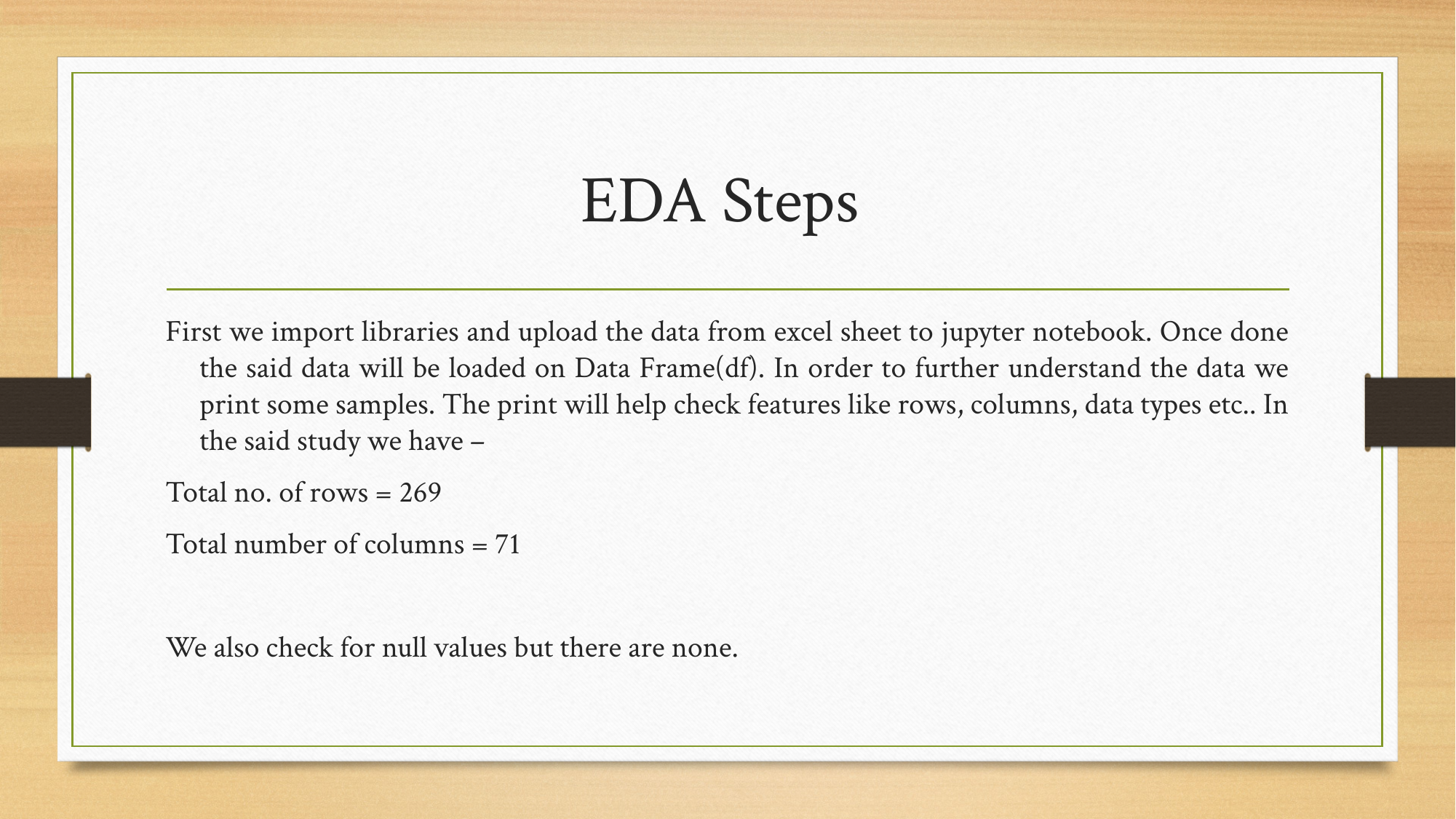

# EDA Steps
First we import libraries and upload the data from excel sheet to jupyter notebook. Once done the said data will be loaded on Data Frame(df). In order to further understand the data we print some samples. The print will help check features like rows, columns, data types etc.. In the said study we have –
Total no. of rows = 269
Total number of columns = 71

We also check for null values but there are none.